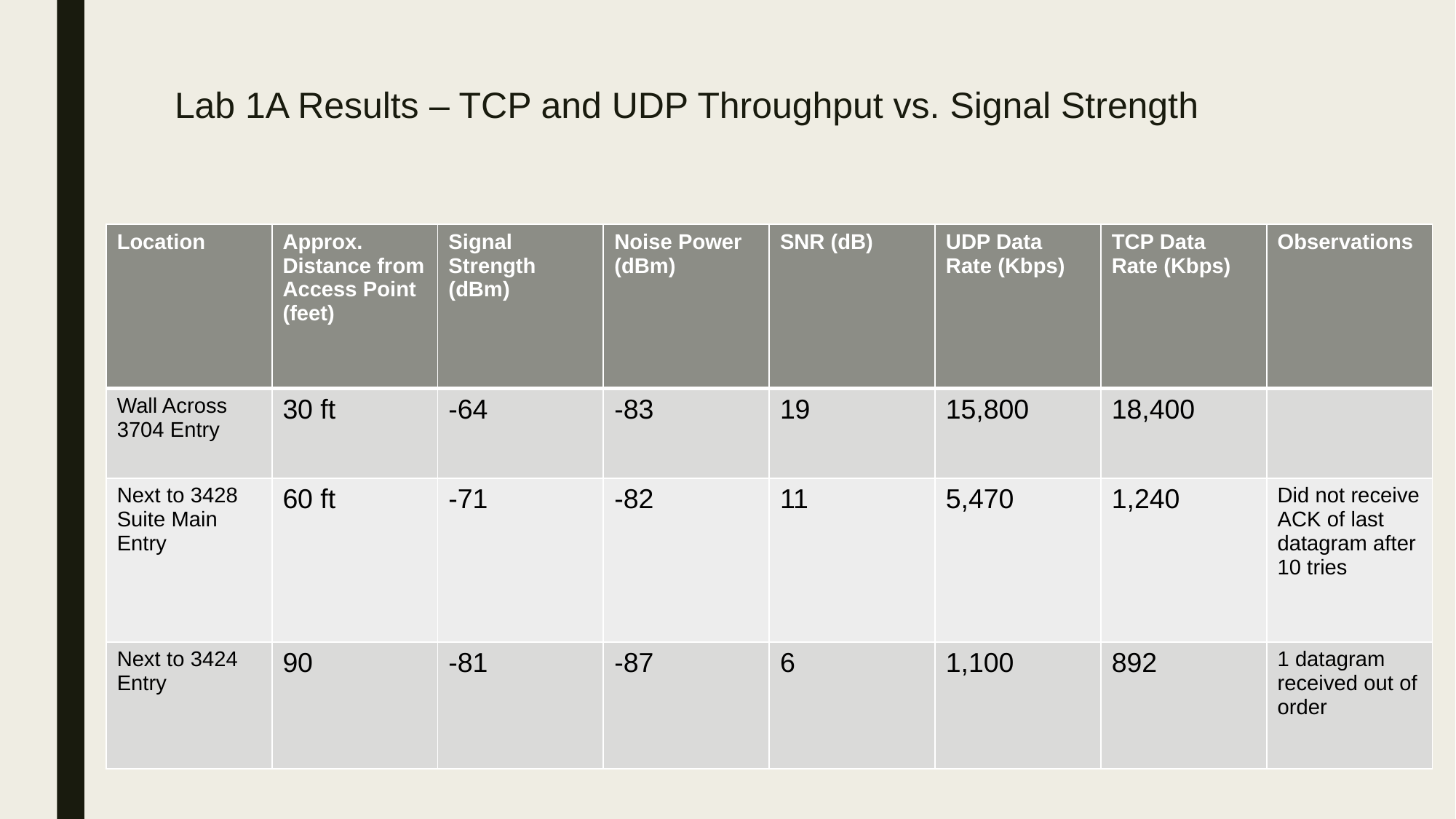

# Lab 1A Results – TCP and UDP Throughput vs. Signal Strength
| Location | Approx. Distance from Access Point (feet) | Signal Strength (dBm) | Noise Power (dBm) | SNR (dB) | UDP Data Rate (Kbps) | TCP Data Rate (Kbps) | Observations |
| --- | --- | --- | --- | --- | --- | --- | --- |
| Wall Across 3704 Entry | 30 ft | -64 | -83 | 19 | 15,800 | 18,400 |  |
| Next to 3428 Suite Main Entry | 60 ft | -71 | -82 | 11 | 5,470 | 1,240 | Did not receive ACK of last datagram after 10 tries |
| Next to 3424 Entry | 90 | -81 | -87 | 6 | 1,100 | 892 | 1 datagram received out of order |